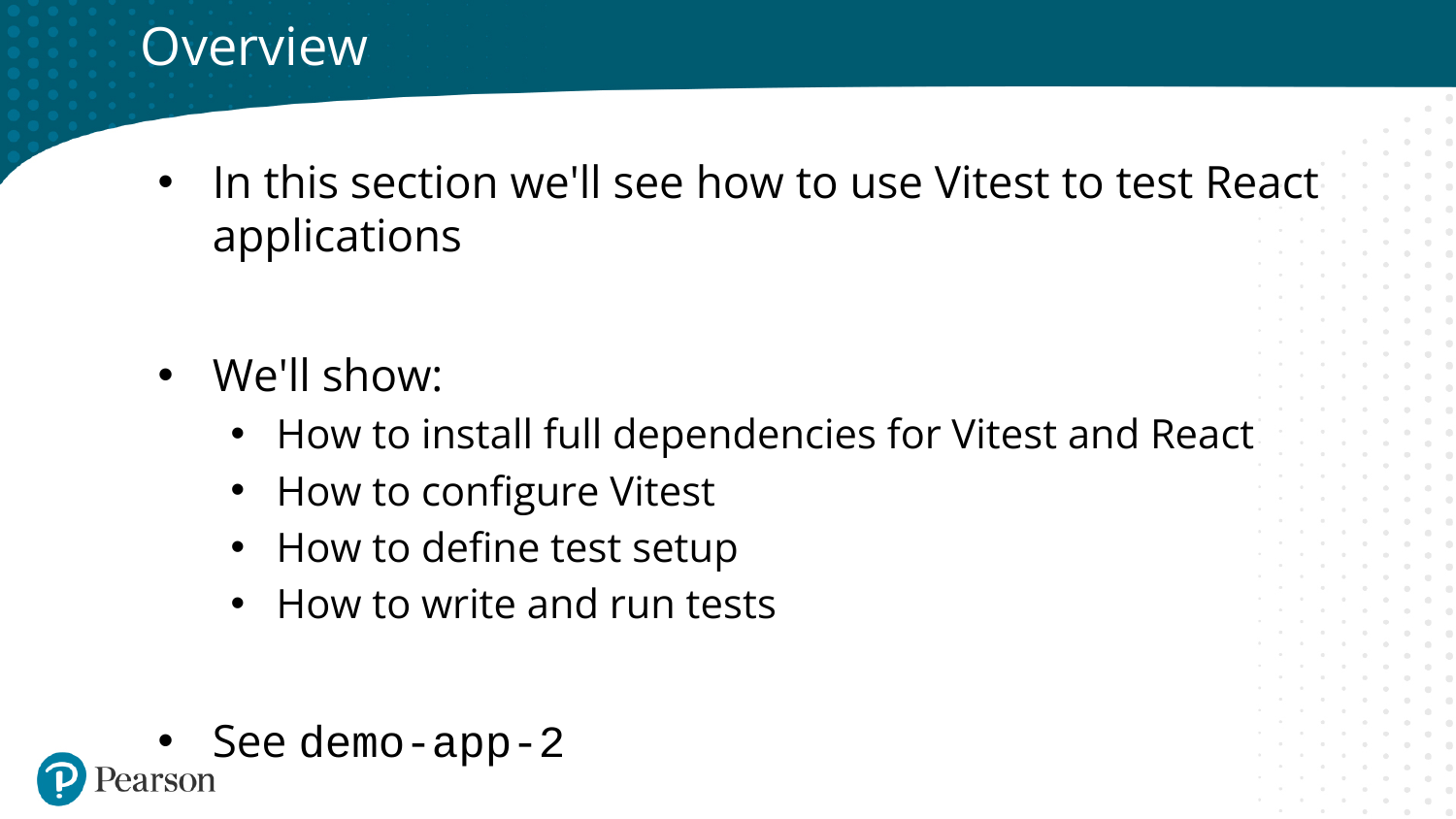

# Overview
In this section we'll see how to use Vitest to test React applications

We'll show:
How to install full dependencies for Vitest and React
How to configure Vitest
How to define test setup
How to write and run tests

See demo-app-2